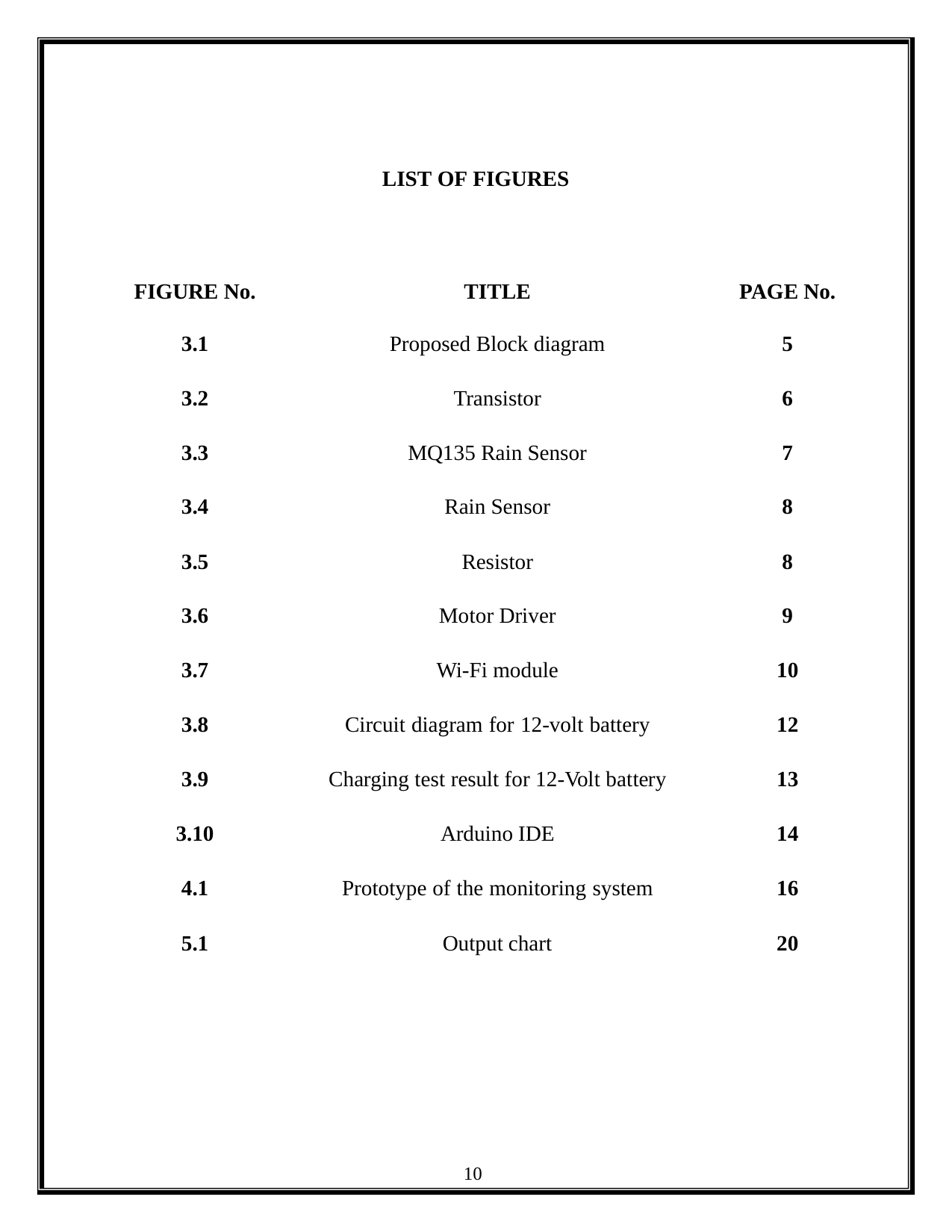

LIST OF FIGURES
| FIGURE No. | TITLE | PAGE No. |
| --- | --- | --- |
| 3.1 | Proposed Block diagram | 5 |
| 3.2 | Transistor | 6 |
| 3.3 | MQ135 Rain Sensor | 7 |
| 3.4 | Rain Sensor | 8 |
| 3.5 | Resistor | 8 |
| 3.6 | Motor Driver | 9 |
| 3.7 | Wi-Fi module | 10 |
| 3.8 | Circuit diagram for 12-volt battery | 12 |
| 3.9 | Charging test result for 12-Volt battery | 13 |
| 3.10 | Arduino IDE | 14 |
| 4.1 | Prototype of the monitoring system | 16 |
| 5.1 | Output chart | 20 |
10